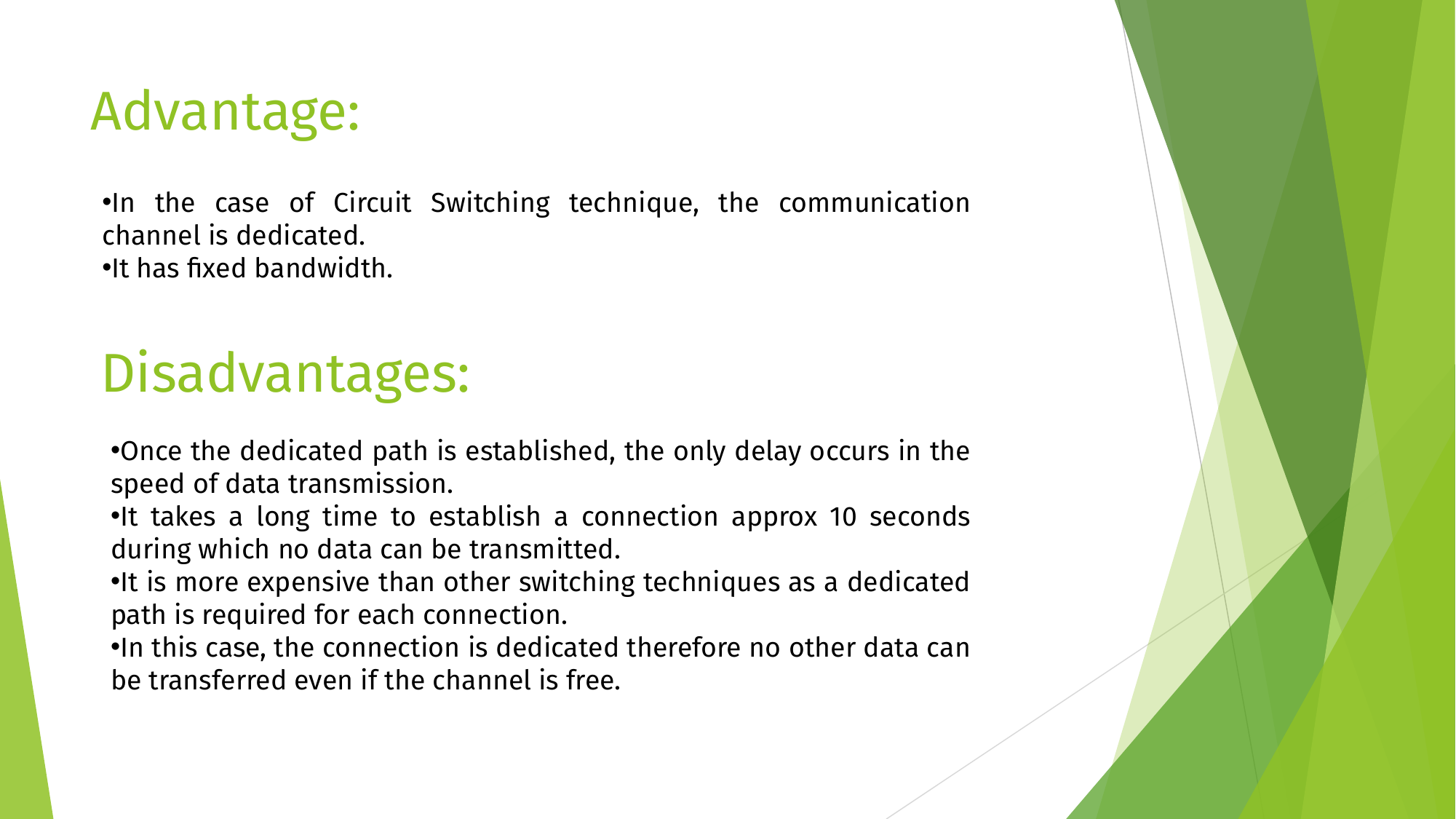

# Advantage:
In the case of Circuit Switching technique, the communication channel is dedicated.
It has fixed bandwidth.
Disadvantages:
Once the dedicated path is established, the only delay occurs in the speed of data transmission.
It takes a long time to establish a connection approx 10 seconds during which no data can be transmitted.
It is more expensive than other switching techniques as a dedicated path is required for each connection.
In this case, the connection is dedicated therefore no other data can be transferred even if the channel is free.